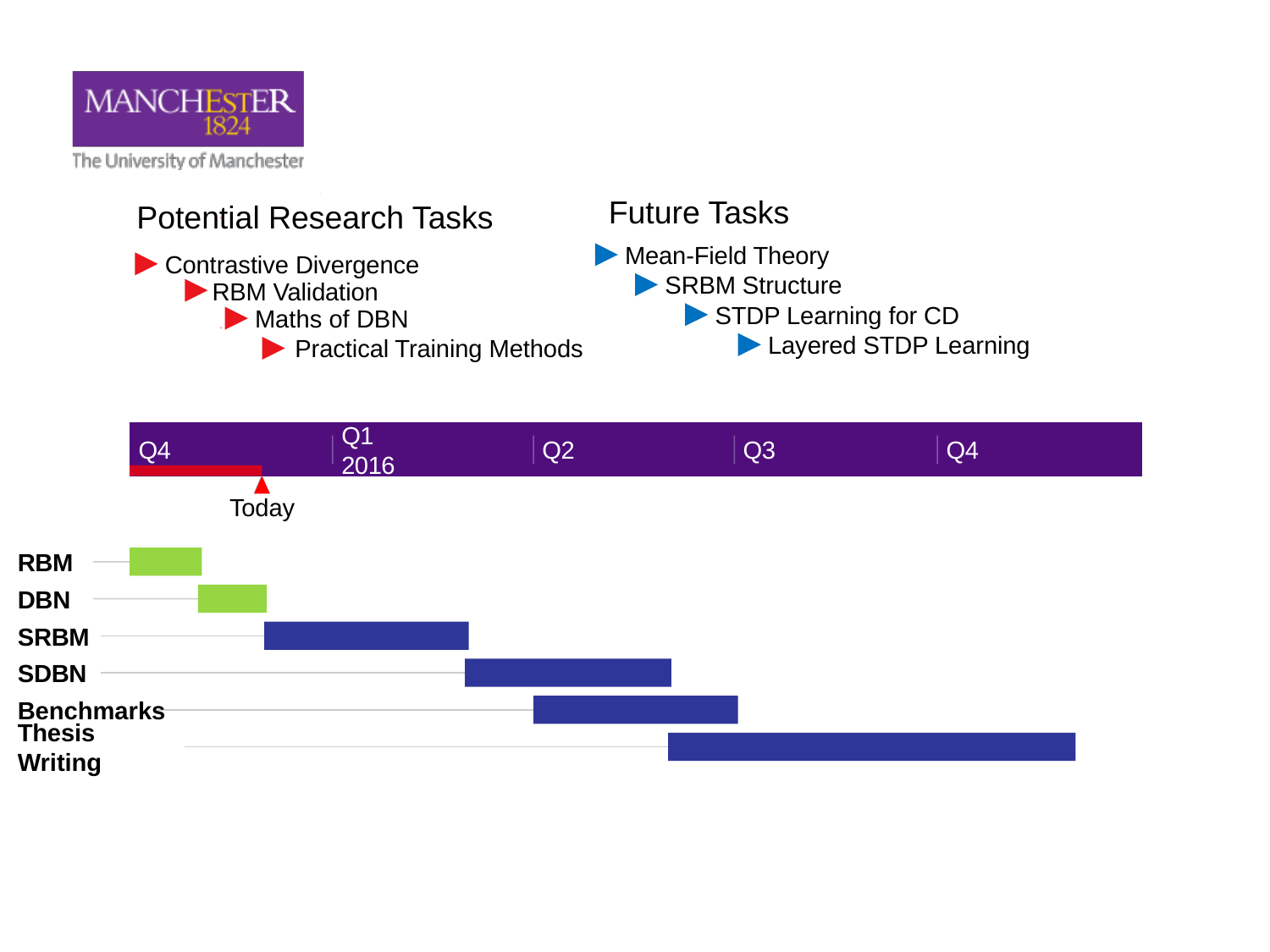

Future Tasks
Potential Research Tasks
Mean-Field Theory

Contrastive Divergence

SRBM Structure

RBM Validation

STDP Learning for CD
Maths of DBN

Layered STDP Learning
Practical Training Methods

Q1
2016
Q4
Q2
Q3
Q4

Today
RBM

DBN

SRBM

SDBN

Benchmarks

Thesis Writing

2015
2016
32 days

31 days

92 days

93 days

92 days

184 days